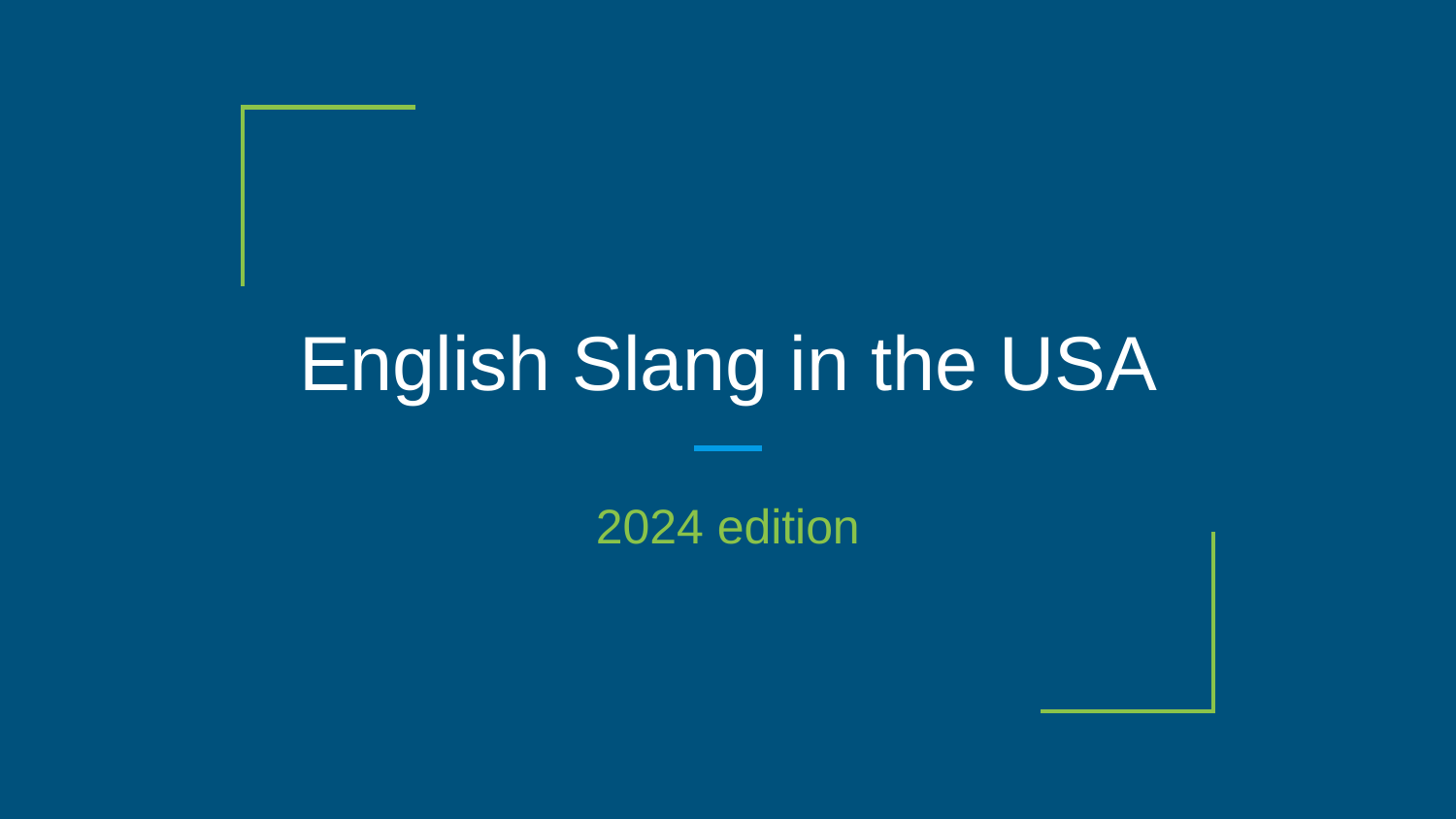

# English Slang in the USA
2024 edition